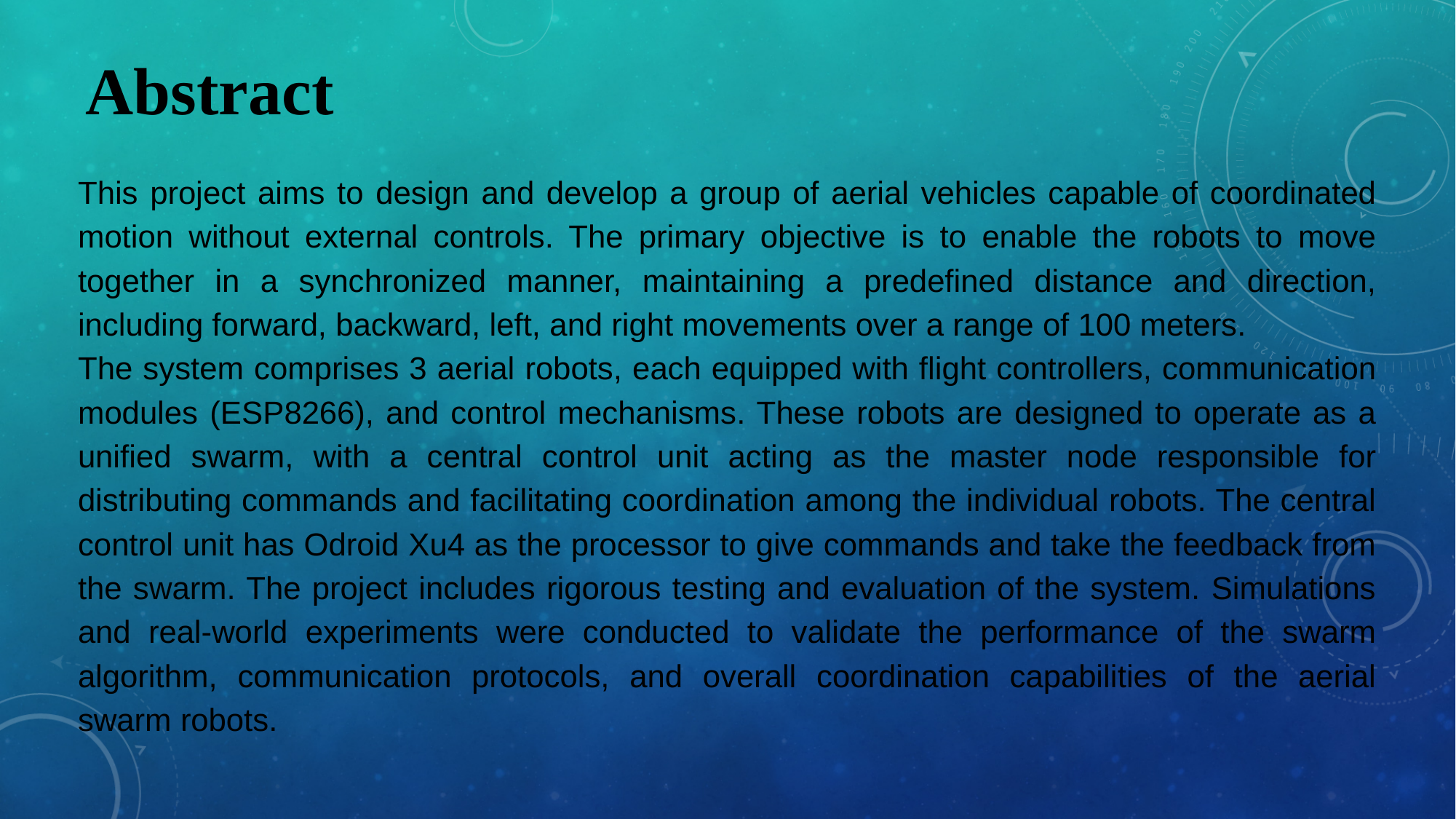

Abstract
This project aims to design and develop a group of aerial vehicles capable of coordinated motion without external controls. The primary objective is to enable the robots to move together in a synchronized manner, maintaining a predefined distance and direction, including forward, backward, left, and right movements over a range of 100 meters.
The system comprises 3 aerial robots, each equipped with flight controllers, communication modules (ESP8266), and control mechanisms. These robots are designed to operate as a unified swarm, with a central control unit acting as the master node responsible for distributing commands and facilitating coordination among the individual robots. The central control unit has Odroid Xu4 as the processor to give commands and take the feedback from the swarm. The project includes rigorous testing and evaluation of the system. Simulations and real-world experiments were conducted to validate the performance of the swarm algorithm, communication protocols, and overall coordination capabilities of the aerial swarm robots.